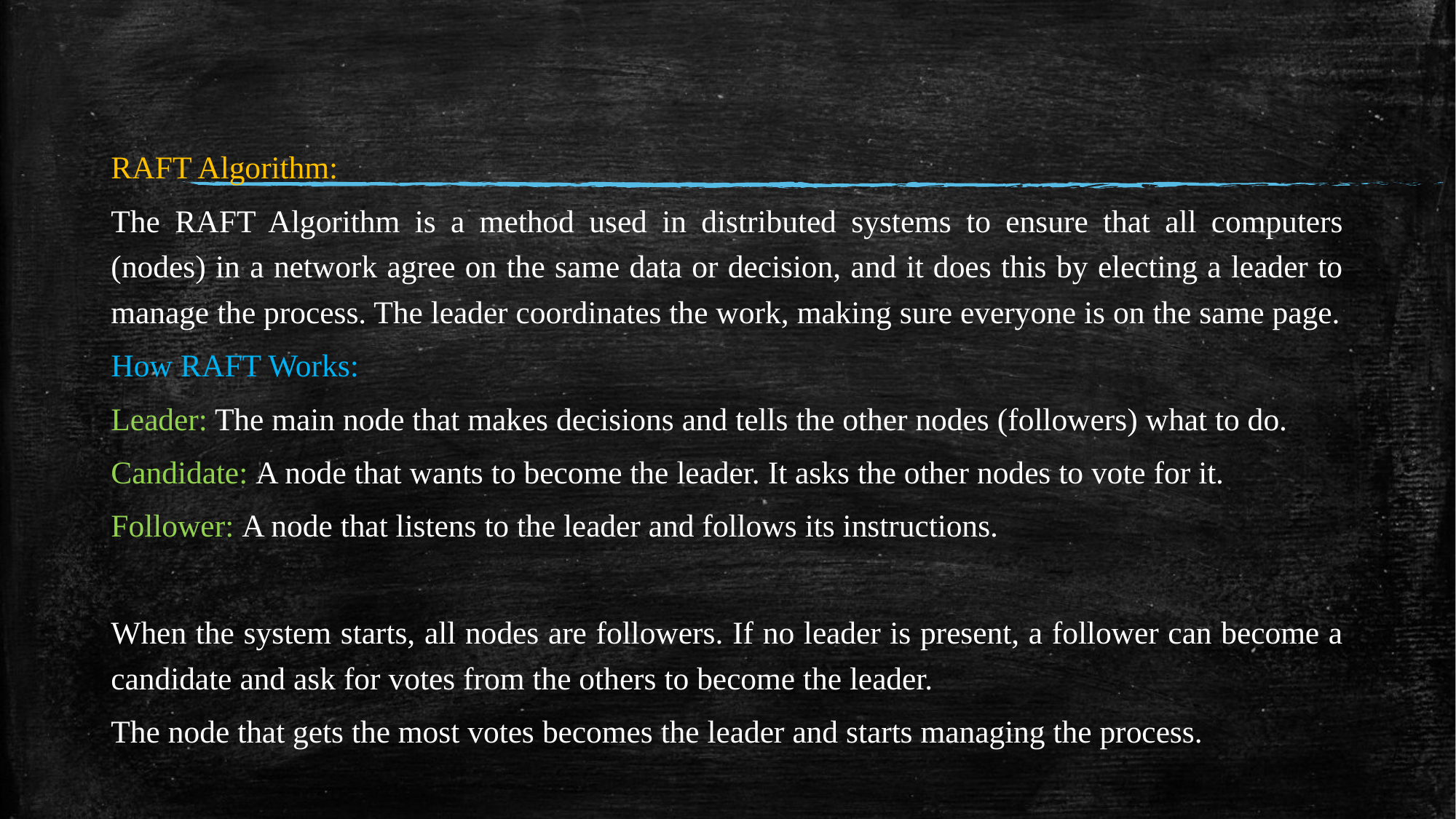

#
RAFT Algorithm:
The RAFT Algorithm is a method used in distributed systems to ensure that all computers (nodes) in a network agree on the same data or decision, and it does this by electing a leader to manage the process. The leader coordinates the work, making sure everyone is on the same page.
How RAFT Works:
Leader: The main node that makes decisions and tells the other nodes (followers) what to do.
Candidate: A node that wants to become the leader. It asks the other nodes to vote for it.
Follower: A node that listens to the leader and follows its instructions.

When the system starts, all nodes are followers. If no leader is present, a follower can become a candidate and ask for votes from the others to become the leader.
The node that gets the most votes becomes the leader and starts managing the process.